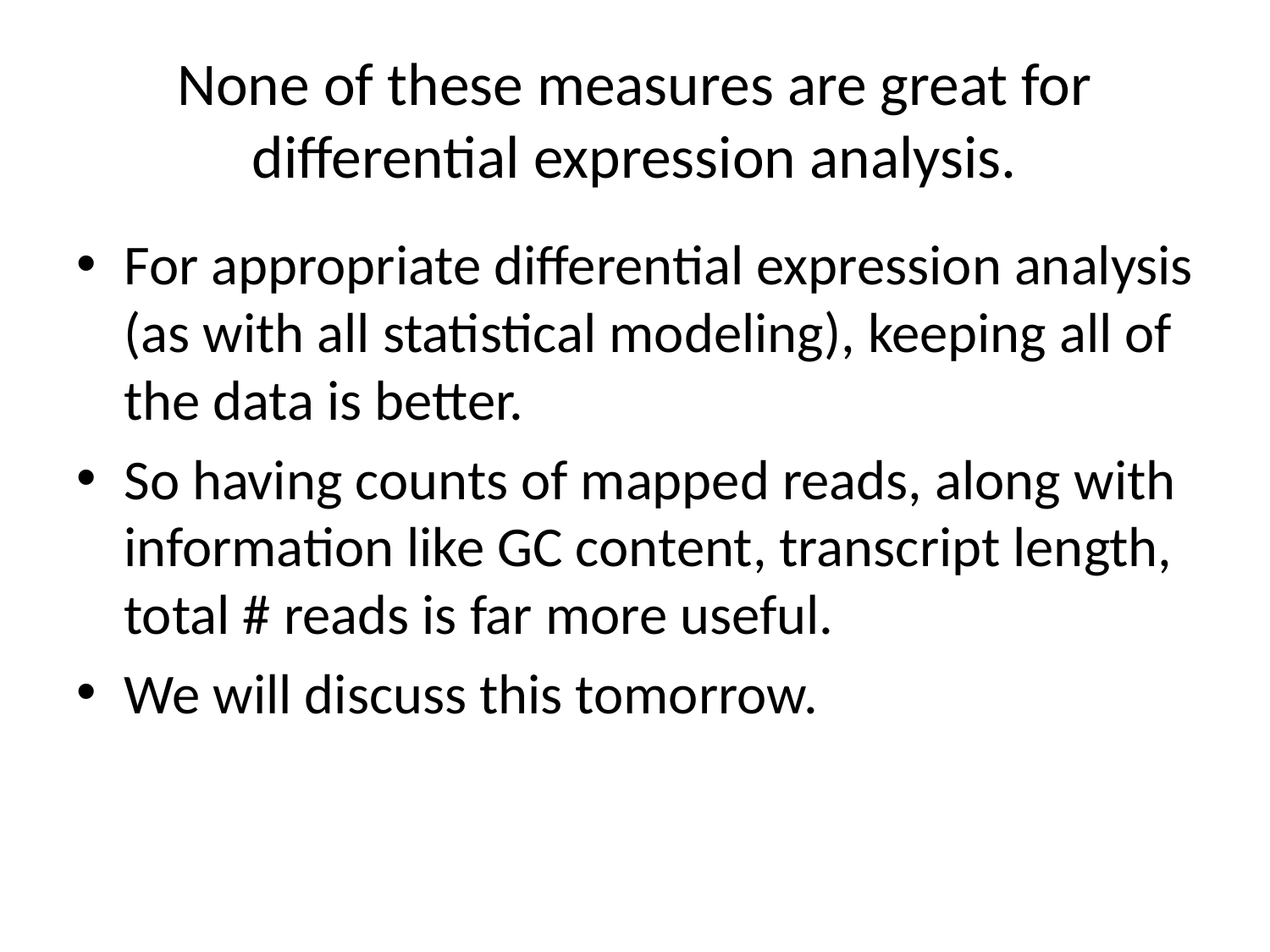

# None of these measures are great for differential expression analysis.
For appropriate differential expression analysis (as with all statistical modeling), keeping all of the data is better.
So having counts of mapped reads, along with information like GC content, transcript length, total # reads is far more useful.
We will discuss this tomorrow.